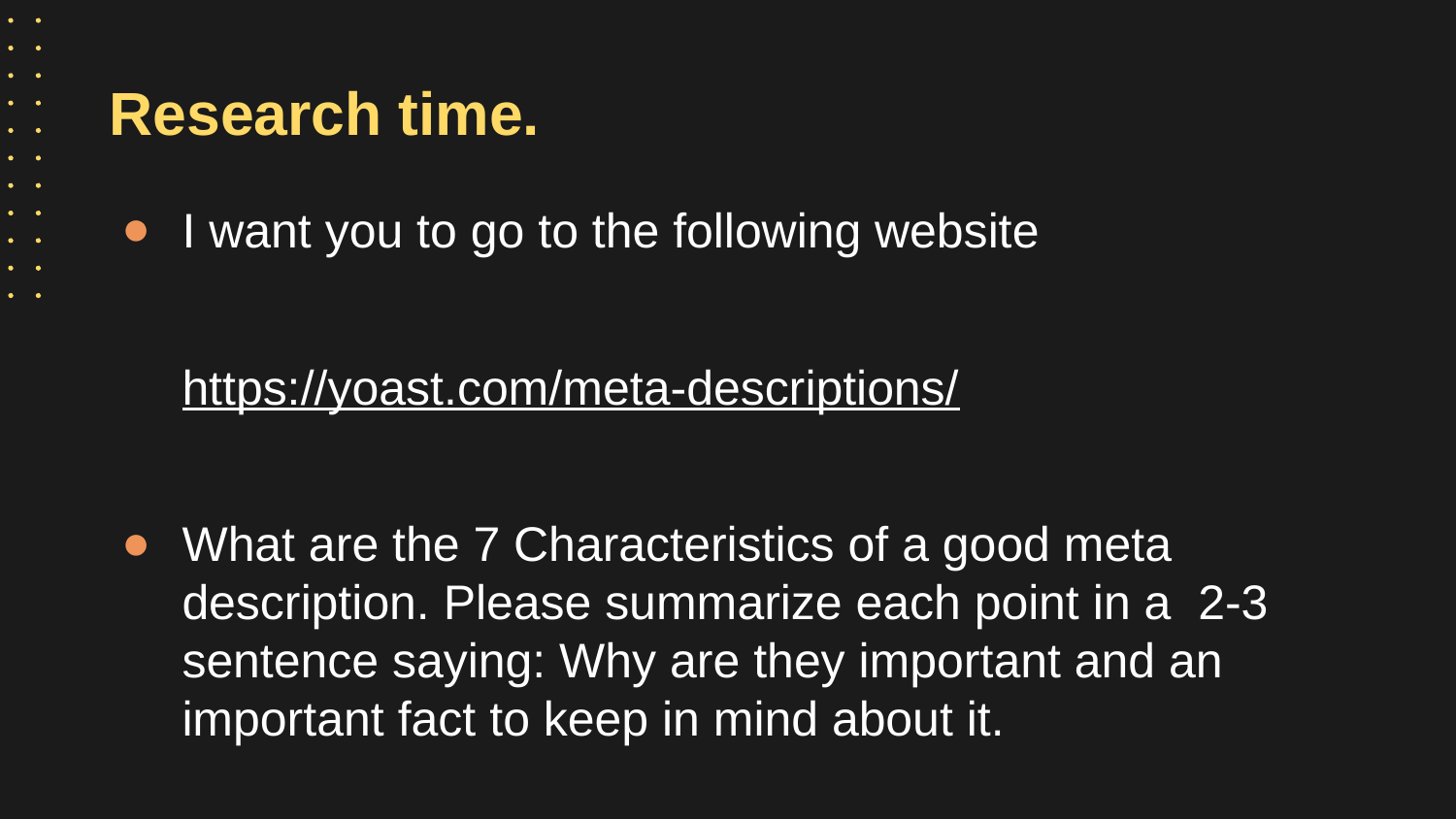

# Research time.
I want you to go to the following website

https://yoast.com/meta-descriptions/

What are the 7 Characteristics of a good meta description. Please summarize each point in a  2-3 sentence saying: Why are they important and an important fact to keep in mind about it.